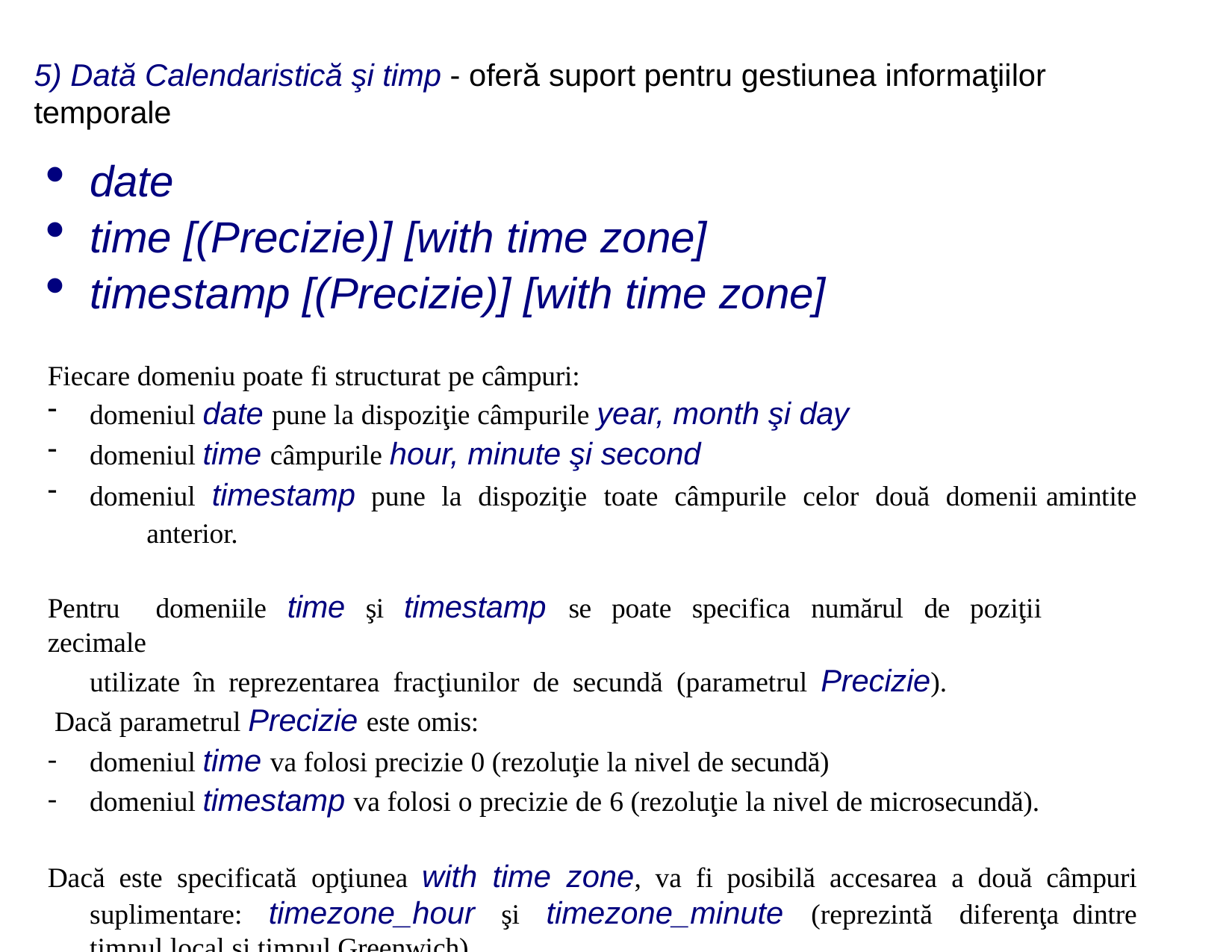

5) Dată Calendaristică şi timp - oferă suport pentru gestiunea informaţiilor temporale
date
time [(Precizie)] [with time zone]
timestamp [(Precizie)] [with time zone]
Fiecare domeniu poate fi structurat pe câmpuri:
domeniul date pune la dispoziţie câmpurile year, month şi day
domeniul time câmpurile hour, minute şi second
domeniul  timestamp pune  la  dispoziţie  toate  câmpurile  celor  două  domenii amintite 	anterior.

Pentru	domeniile	time	şi	timestamp	se	poate	specifica	numărul	de	poziţii zecimale
utilizate în reprezentarea fracţiunilor de secundă (parametrul Precizie).
Dacă parametrul Precizie este omis:
domeniul time va folosi precizie 0 (rezoluţie la nivel de secundă)
domeniul timestamp va folosi o precizie de 6 (rezoluţie la nivel de microsecundă).

Dacă este specificată opţiunea with time zone, va fi posibilă accesarea a două câmpuri suplimentare:  timezone_hour  şi  timezone_minute  (reprezintă  diferenţa dintre timpul local şi timpul Greenwich).